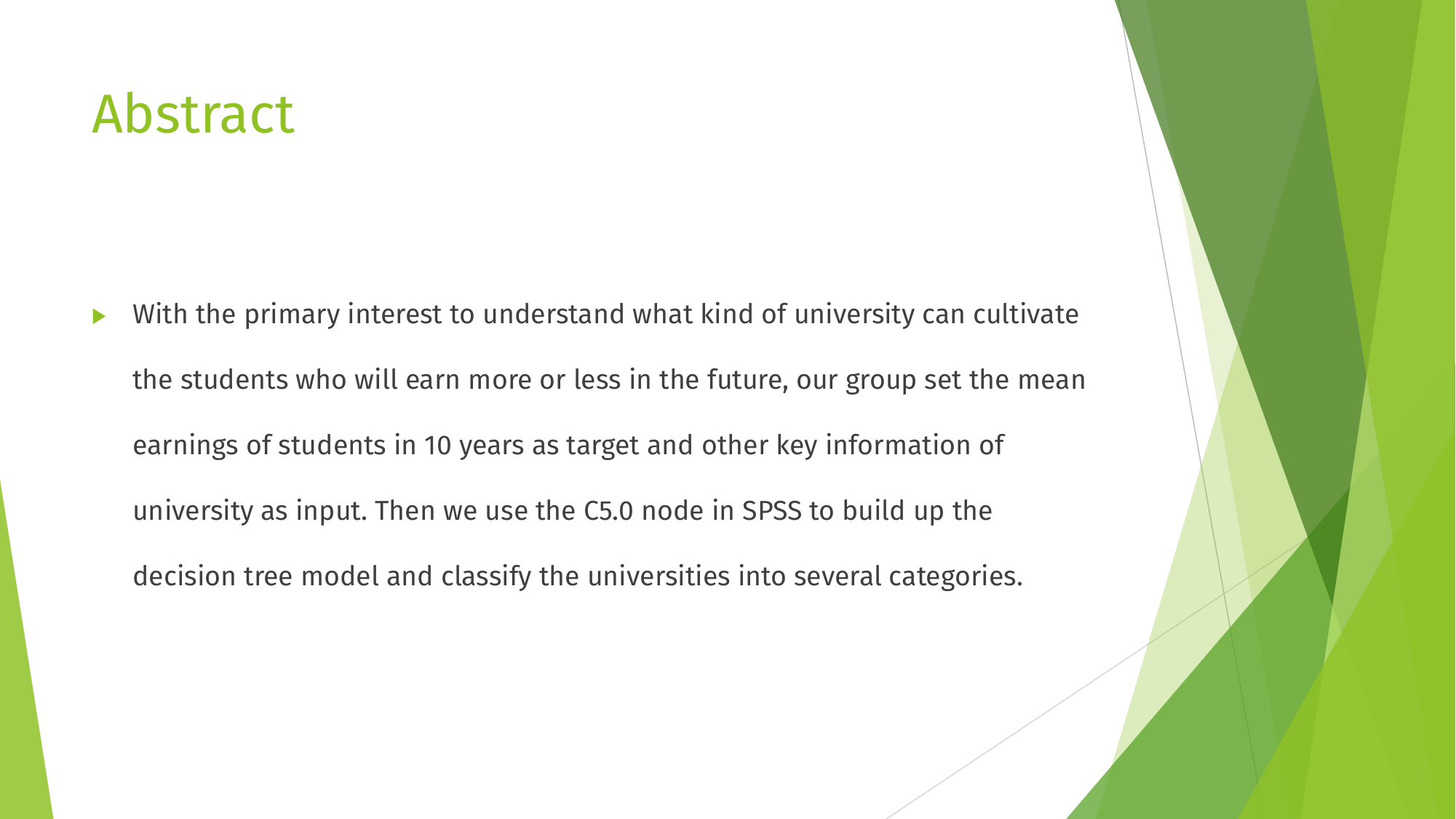

# Abstract
With the primary interest to understand what kind of university can cultivate the students who will earn more or less in the future, our group set the mean earnings of students in 10 years as target and other key information of university as input. Then we use the C5.0 node in SPSS to build up the decision tree model and classify the universities into several categories.